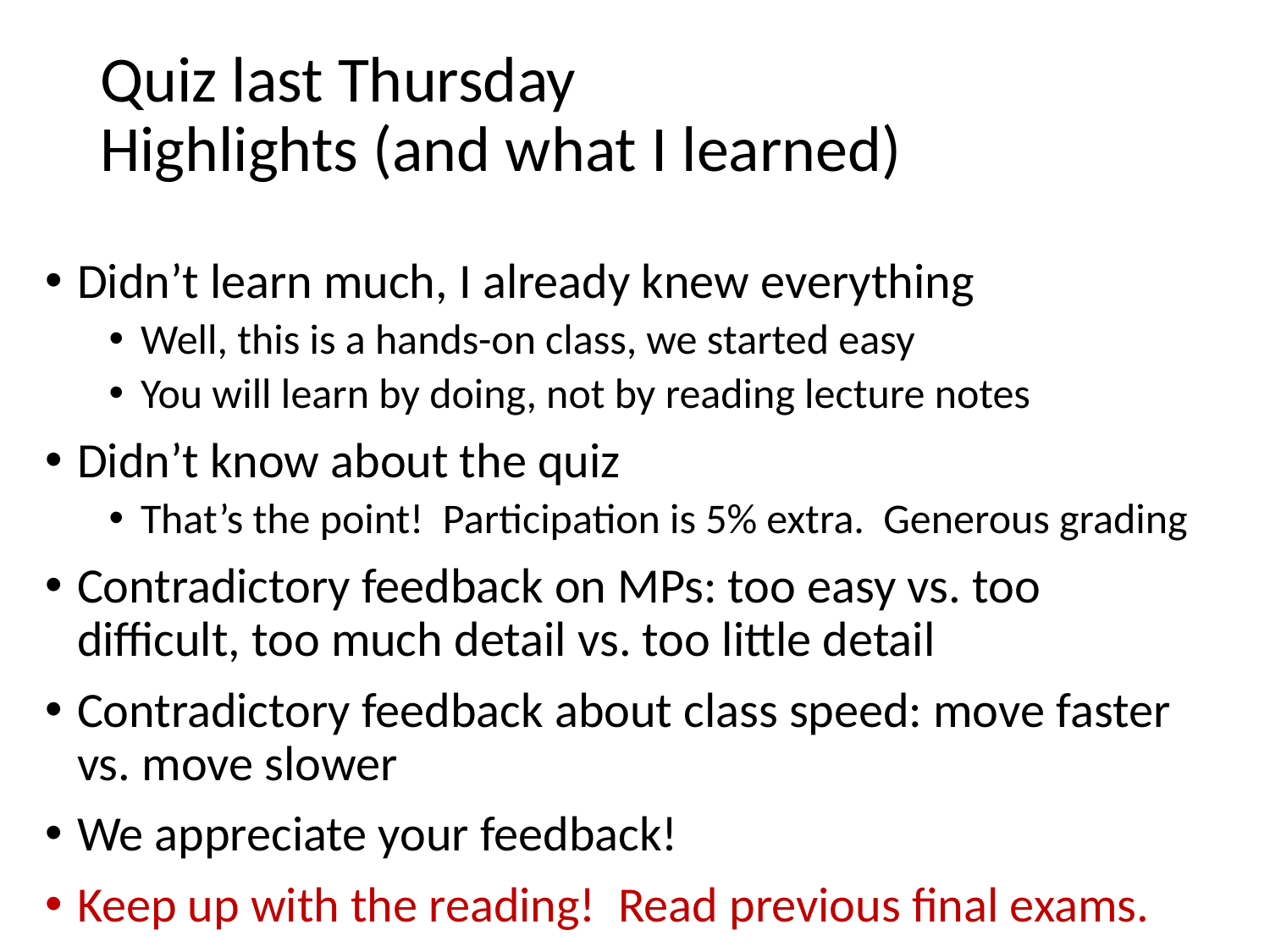

# Quiz last Thursday Highlights (and what I learned)
Didn’t learn much, I already knew everything
Well, this is a hands-on class, we started easy
You will learn by doing, not by reading lecture notes
Didn’t know about the quiz
That’s the point!  Participation is 5% extra.  Generous grading
Contradictory feedback on MPs: too easy vs. too difficult, too much detail vs. too little detail
Contradictory feedback about class speed: move faster vs. move slower
We appreciate your feedback!
Keep up with the reading!  Read previous final exams.